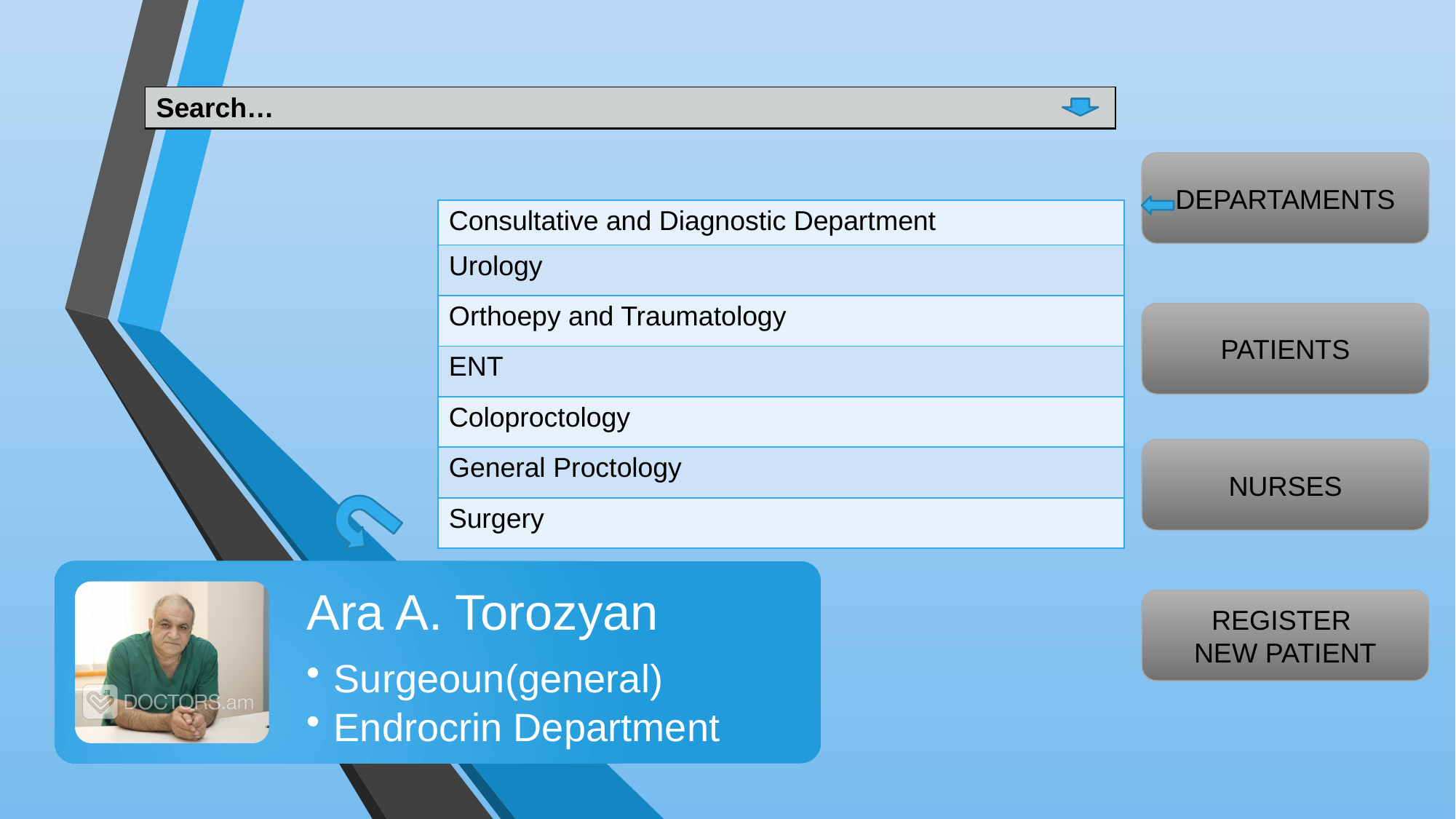

| Search… |
| --- |

DEPARTAMENTS

| Consultative and Diagnostic Department |
| --- |
| Urology |
| Orthoepy and Traumatology |
| ENT |
| Coloproctology |
| General Proctology |
| Surgery |
PATIENTS
NURSES

Ara A. Torozyan
Surgeoun(general)
Endrocrin Department

REGISTER
NEW PATIENT